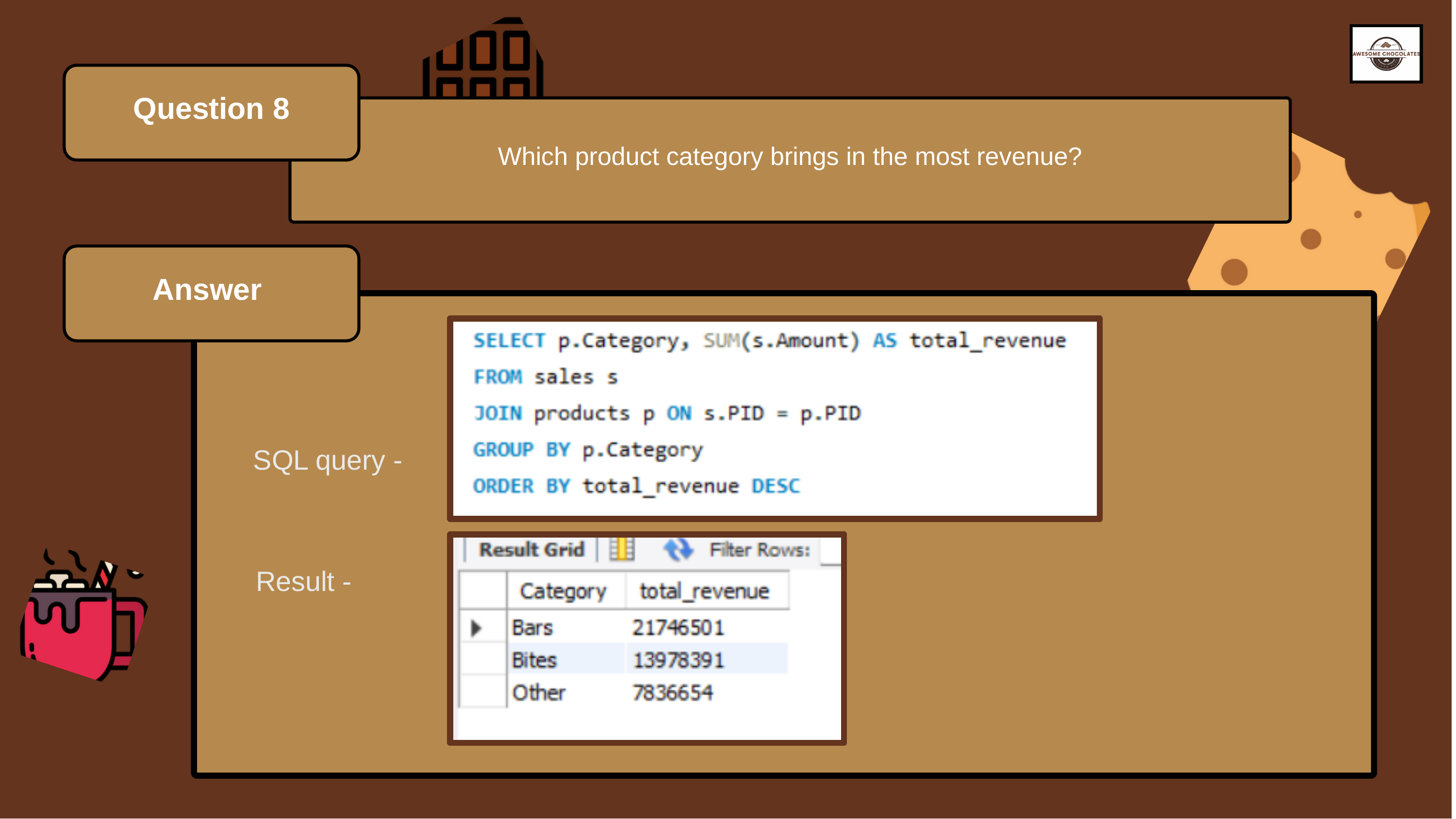

Question 8

Which product category brings in the most revenue?

Answer

SQL query -

Result -